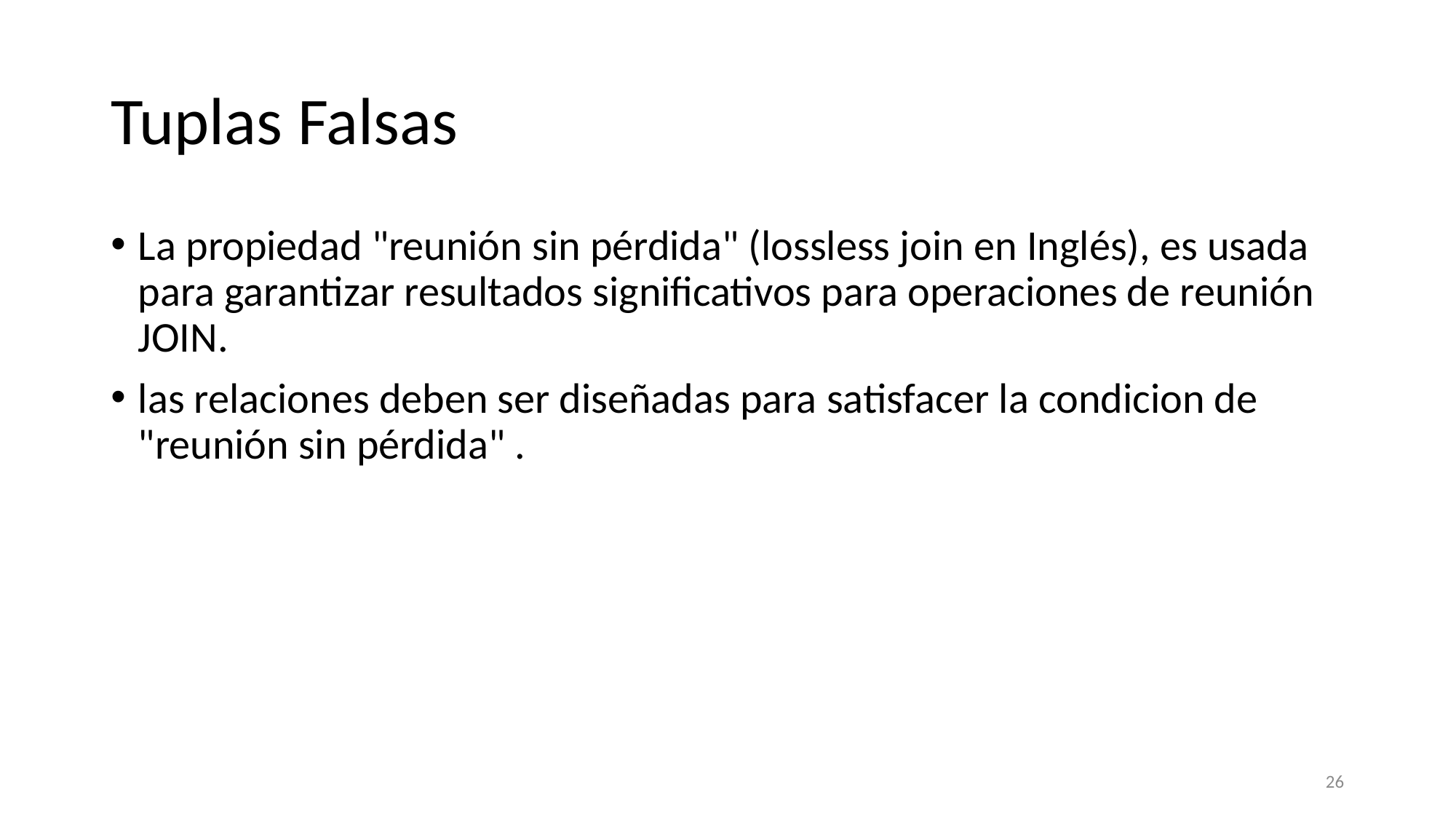

# Tuplas Falsas
La propiedad "reunión sin pérdida" (lossless join en Inglés), es usada para garantizar resultados significativos para operaciones de reunión JOIN.
las relaciones deben ser diseñadas para satisfacer la condicion de "reunión sin pérdida" .
26